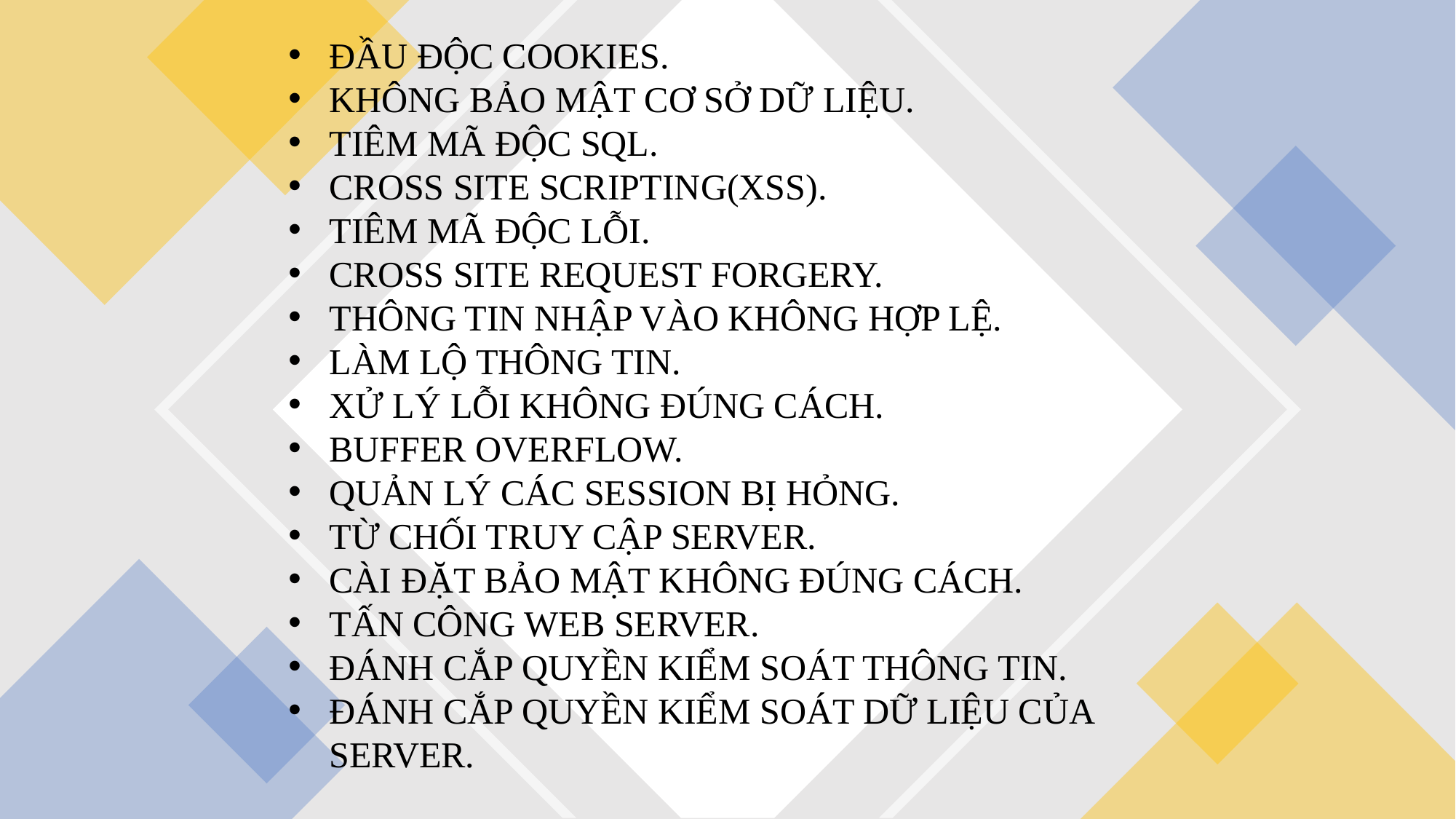

ĐẦU ĐỘC COOKIES.
KHÔNG BẢO MẬT CƠ SỞ DỮ LIỆU.
TIÊM MÃ ĐỘC SQL.
CROSS SITE SCRIPTING(XSS).
TIÊM MÃ ĐỘC LỖI.
CROSS SITE REQUEST FORGERY.
THÔNG TIN NHẬP VÀO KHÔNG HỢP LỆ.
LÀM LỘ THÔNG TIN.
XỬ LÝ LỖI KHÔNG ĐÚNG CÁCH.
BUFFER OVERFLOW.
QUẢN LÝ CÁC SESSION BỊ HỎNG.
TỪ CHỐI TRUY CẬP SERVER.
CÀI ĐẶT BẢO MẬT KHÔNG ĐÚNG CÁCH.
TẤN CÔNG WEB SERVER.
ĐÁNH CẮP QUYỀN KIỂM SOÁT THÔNG TIN.
ĐÁNH CẮP QUYỀN KIỂM SOÁT DỮ LIỆU CỦA SERVER.